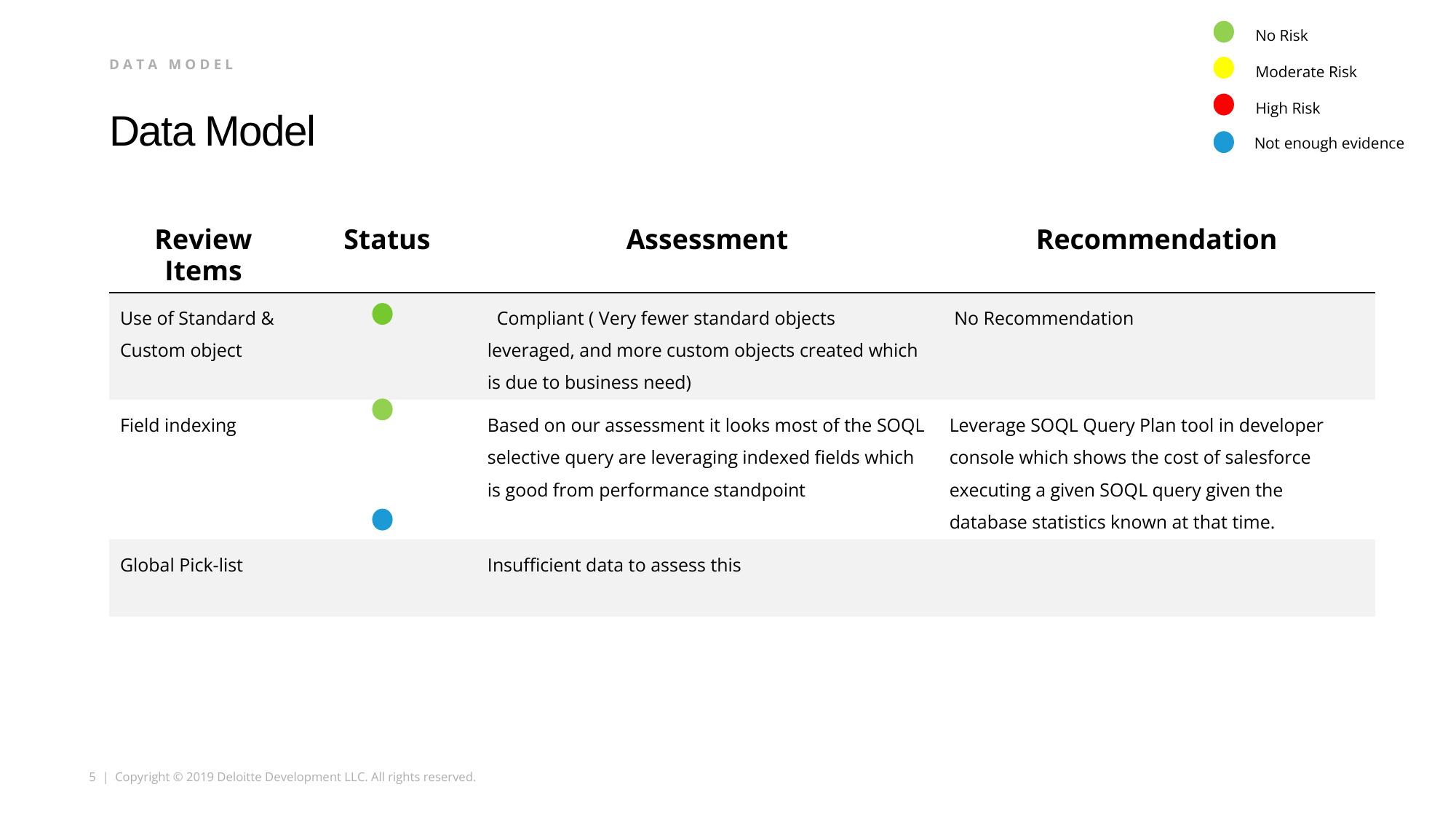

No Risk

Moderate Risk

High Risk

Not enough evidence

Data model

# Data Model
| Review Items | Status | Assessment | Recommendation |
| --- | --- | --- | --- |
| Use of Standard & Custom object |  | Compliant ( Very fewer standard objects leveraged, and more custom objects created which is due to business need) | No Recommendation |
| Field indexing |  | Based on our assessment it looks most of the SOQL selective query are leveraging indexed fields which is good from performance standpoint | Leverage SOQL Query Plan tool in developer console which shows the cost of salesforce executing a given SOQL query given the database statistics known at that time. |
| Global Pick-list |  | Insufficient data to assess this |  |
|  |  |  |  |